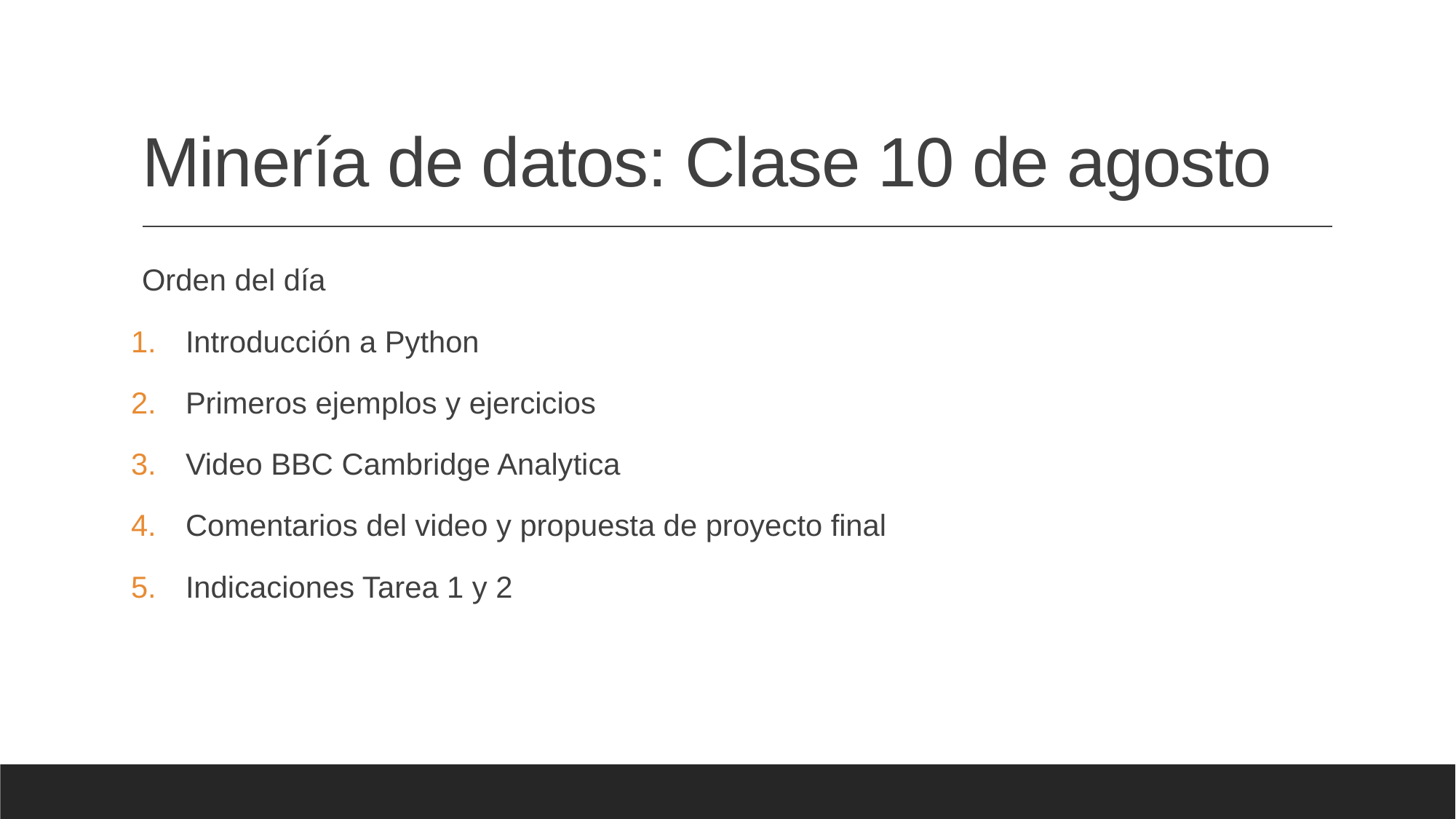

# Minería de datos: Clase 10 de agosto
Orden del día
Introducción a Python
Primeros ejemplos y ejercicios
Video BBC Cambridge Analytica
Comentarios del video y propuesta de proyecto final
Indicaciones Tarea 1 y 2